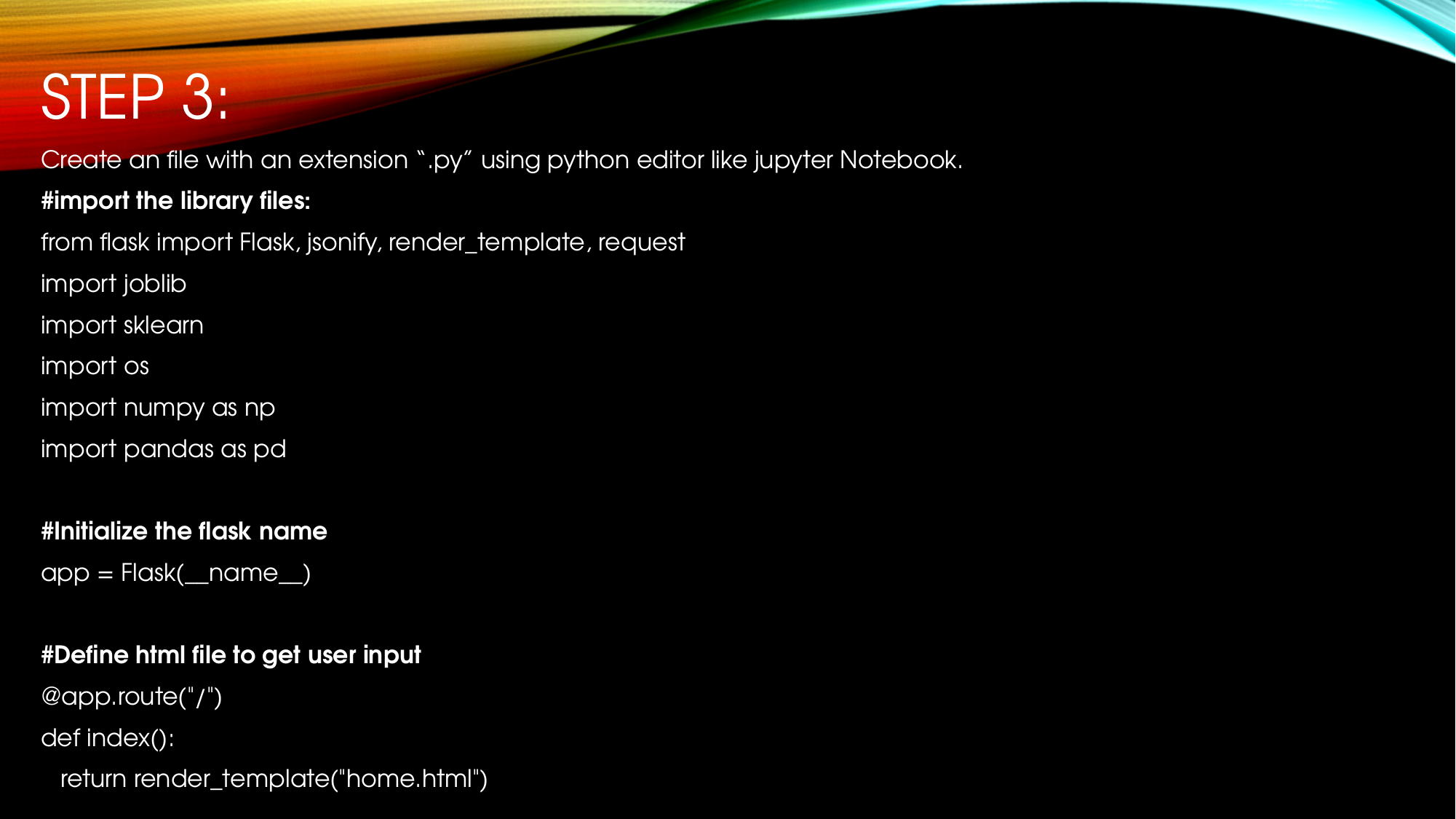

# Step 3:
Create an file with an extension “.py” using python editor like jupyter Notebook.
#import the library files:
from flask import Flask, jsonify, render_template, request
import joblib
import sklearn
import os
import numpy as np
import pandas as pd

#Initialize the flask name
app = Flask(__name__)

#Define html file to get user input
@app.route("/")
def index():
   return render_template("home.html")